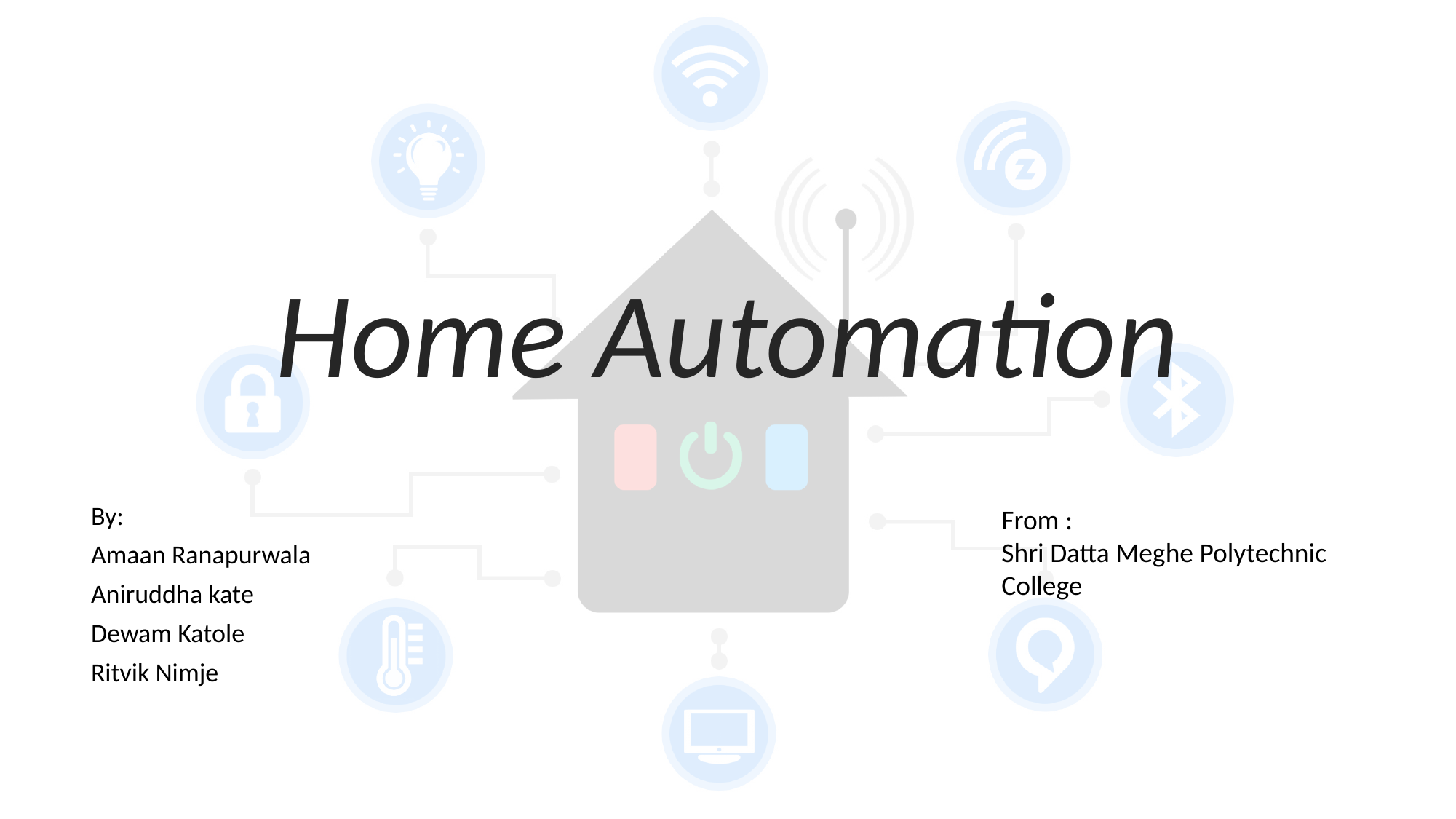

# Home Automation
By:
Amaan Ranapurwala
Aniruddha kate
Dewam Katole
Ritvik Nimje

From :
Shri Datta Meghe Polytechnic College